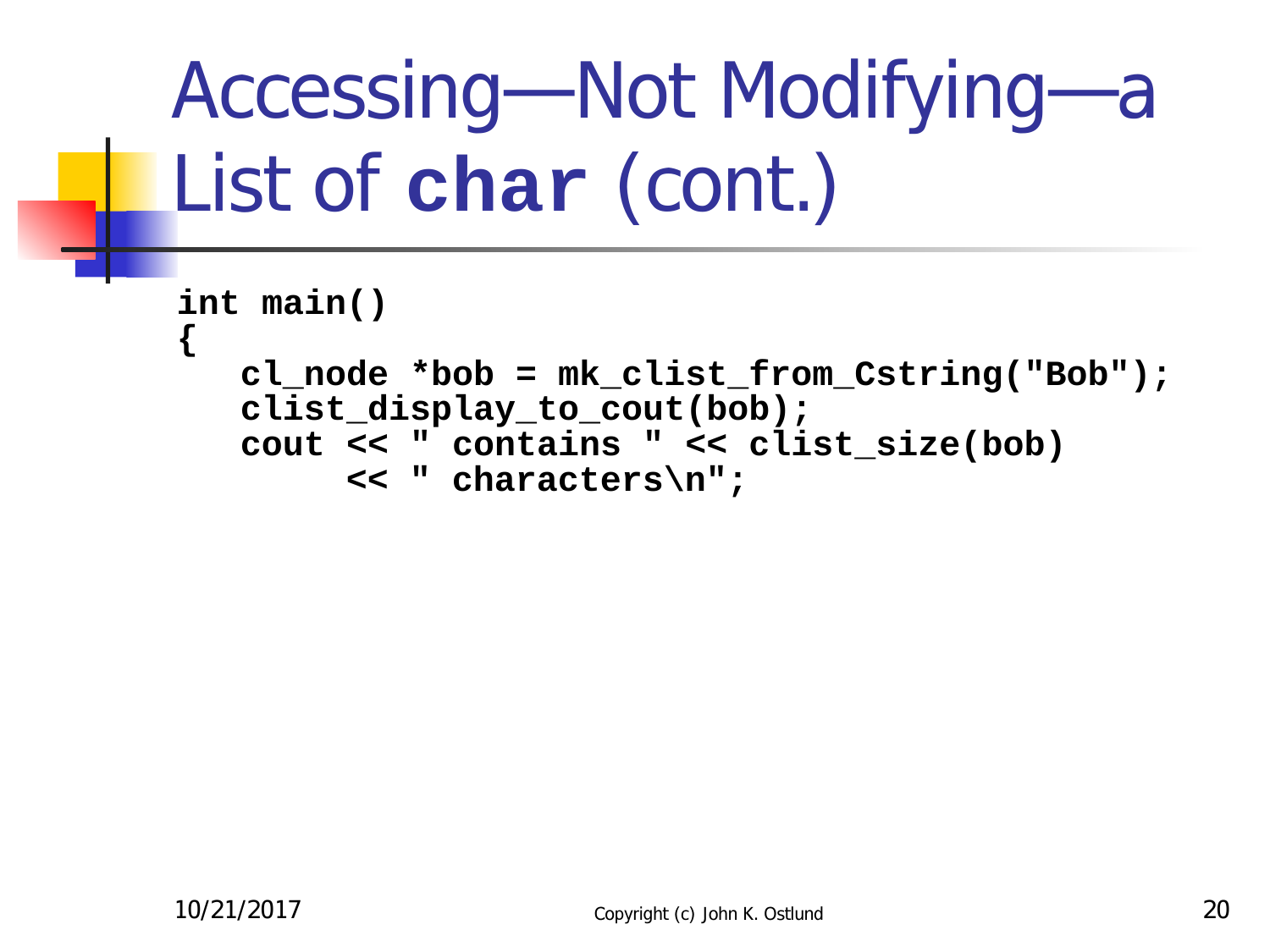

# Accessing—Not Modifying—a List of char (cont.)
int main()
{
   cl_node *bob = mk_clist_from_Cstring("Bob");
   clist_display_to_cout(bob);
   cout << " contains " << clist_size(bob)
        << " characters\n";

10/21/2017
Copyright (c) John K. Ostlund
20